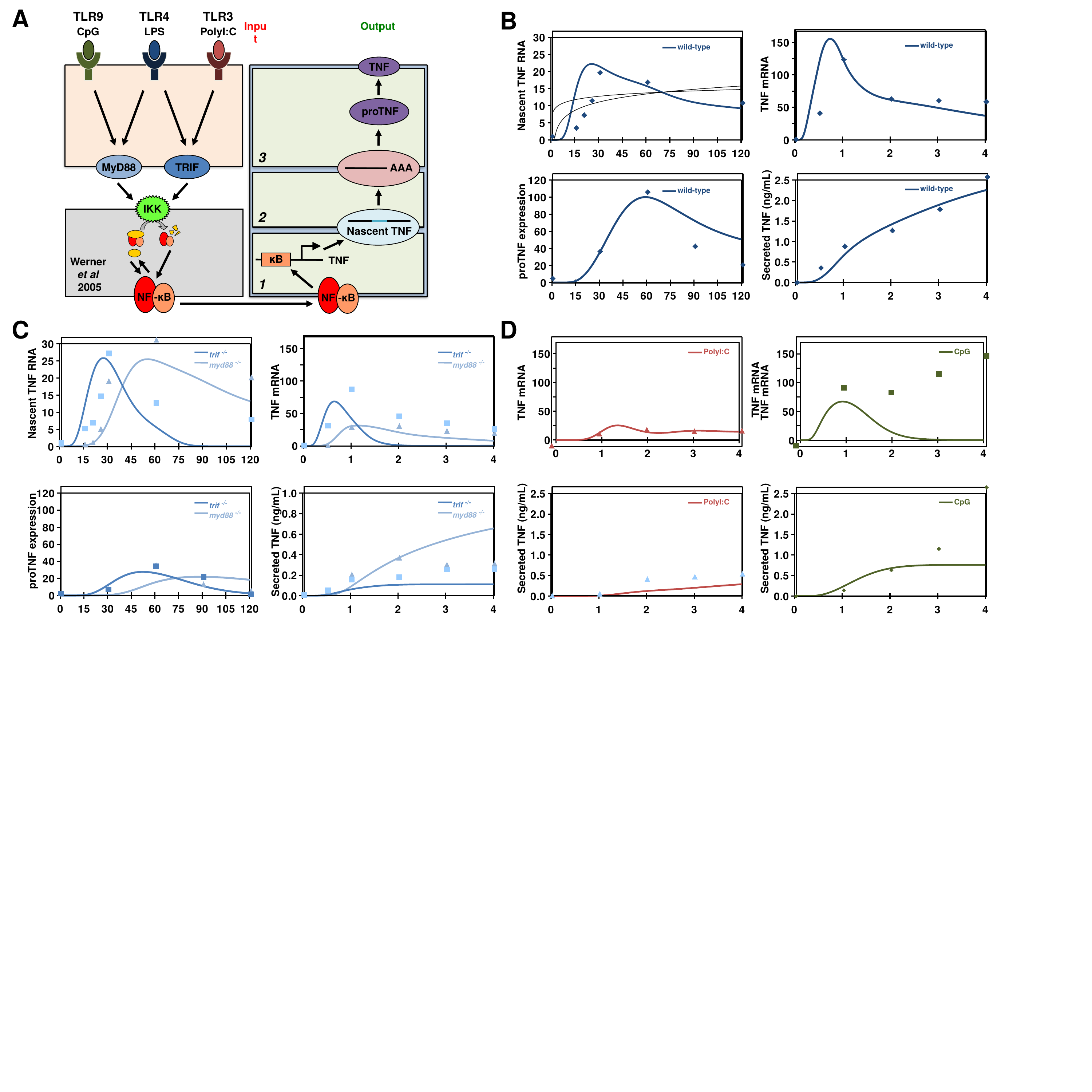

A
B
TLR9
TLR4
TLR3
Input
Output
CpG
LPS
PolyI:C

### Chart

| Category |  |
|---|---|

### Chart

| Category |  |
|---|---|

### Chart

| Category |  |
|---|---|

### Chart

| Category |  |
|---|---|

wild-type

wild-type

TNF

TNF mRNA
Nascent TNF RNA

proTNF

3

MyD88
TRIF
AAA

### Chart

| Category |  |
|---|---|

### Chart

| Category |  |
|---|---|

### Chart

| Category |  |
|---|---|

### Chart

| Category |  |
|---|---|
wild-type

wild-type

IKK
2

Secreted TNF (ng/mL)

Nascent TNF
proTNF expression

κB

TNF
Werner
et al
2005

1

NF -κB
NF -κB

C
D

### Chart

| Category |  |  |
|---|---|---|

### Chart

| Category |  |  |
|---|---|---|

### Chart

| Category |  |
|---|---|

### Chart

| Category |  |
|---|---|

### Chart

| Category |  |  |
|---|---|---|

### Chart

| Category |  |  |
|---|---|---|

### Chart

| Category |  |
|---|---|

### Chart

| Category |  |
|---|---|
PolyI:C

CpG

trif -/-

myd88 -/-

trif -/-

myd88 -/-

TNF mRNA
TNF mRNA
TNF mRNA
TNF mRNA
Nascent TNF RNA

### Chart

| Category |  |  |
|---|---|---|

### Chart

| Category |  |  |
|---|---|---|

### Chart

| Category |  |
|---|---|

### Chart

| Category |  |
|---|---|

### Chart

| Category |  |  |
|---|---|---|

### Chart

| Category |  |  |
|---|---|---|

### Chart

| Category |  |
|---|---|

### Chart

| Category |  |
|---|---|
trif -/-

myd88 -/-

PolyI:C

CpG

trif -/-

myd88 -/-

Secreted TNF (ng/mL)
Secreted TNF (ng/mL)
proTNF expression
Secreted TNF (ng/mL)